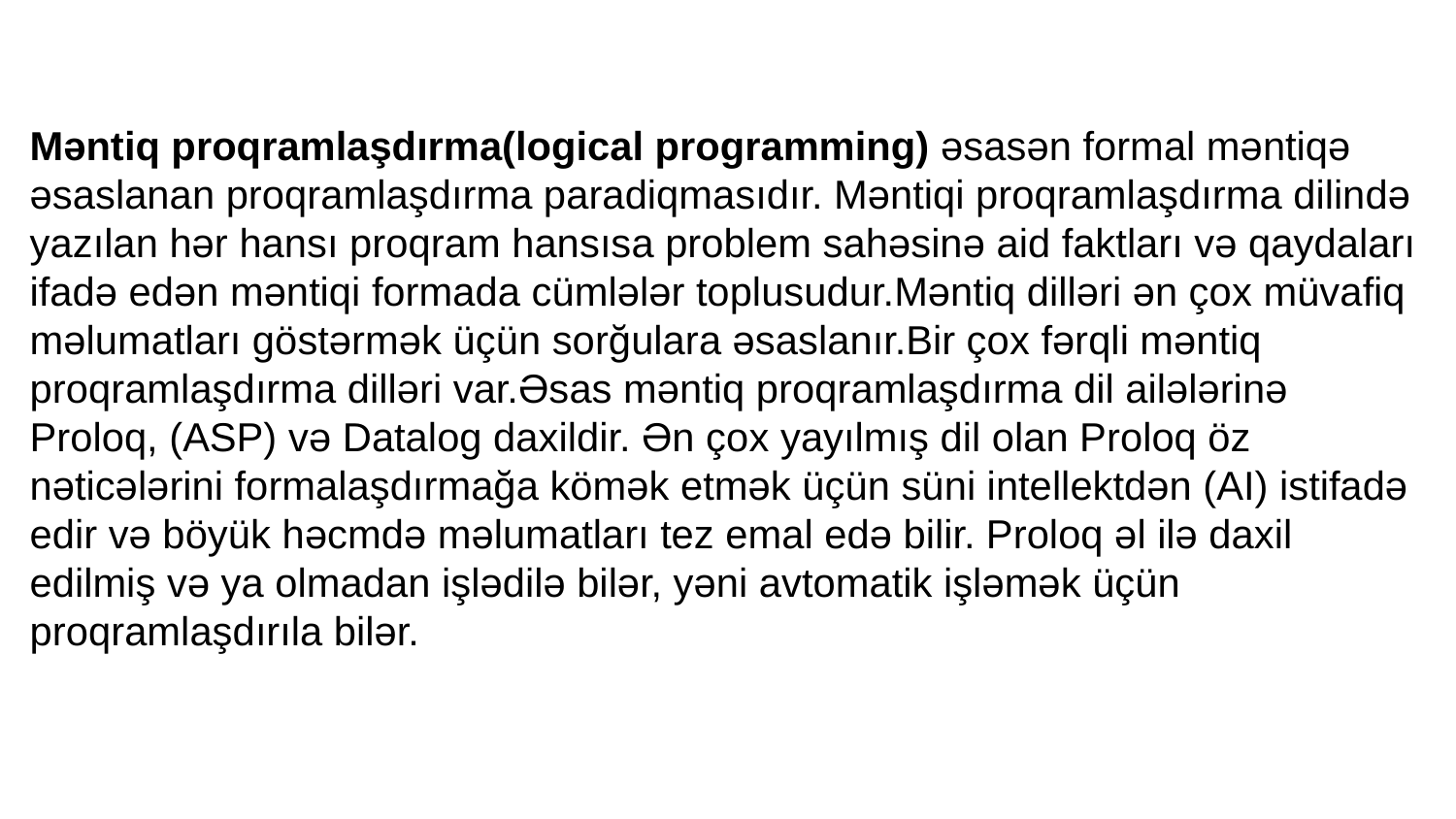

Məntiq proqramlaşdırma(logical programming) əsasən formal məntiqə əsaslanan proqramlaşdırma paradiqmasıdır. Məntiqi proqramlaşdırma dilində yazılan hər hansı proqram hansısa problem sahəsinə aid faktları və qaydaları ifadə edən məntiqi formada cümlələr toplusudur.Məntiq dilləri ən çox müvafiq məlumatları göstərmək üçün sorğulara əsaslanır.Bir çox fərqli məntiq proqramlaşdırma dilləri var.Əsas məntiq proqramlaşdırma dil ailələrinə Proloq, (ASP) və Datalog daxildir. Ən çox yayılmış dil olan Proloq öz nəticələrini formalaşdırmağa kömək etmək üçün süni intellektdən (AI) istifadə edir və böyük həcmdə məlumatları tez emal edə bilir. Proloq əl ilə daxil edilmiş və ya olmadan işlədilə bilər, yəni avtomatik işləmək üçün proqramlaşdırıla bilər.